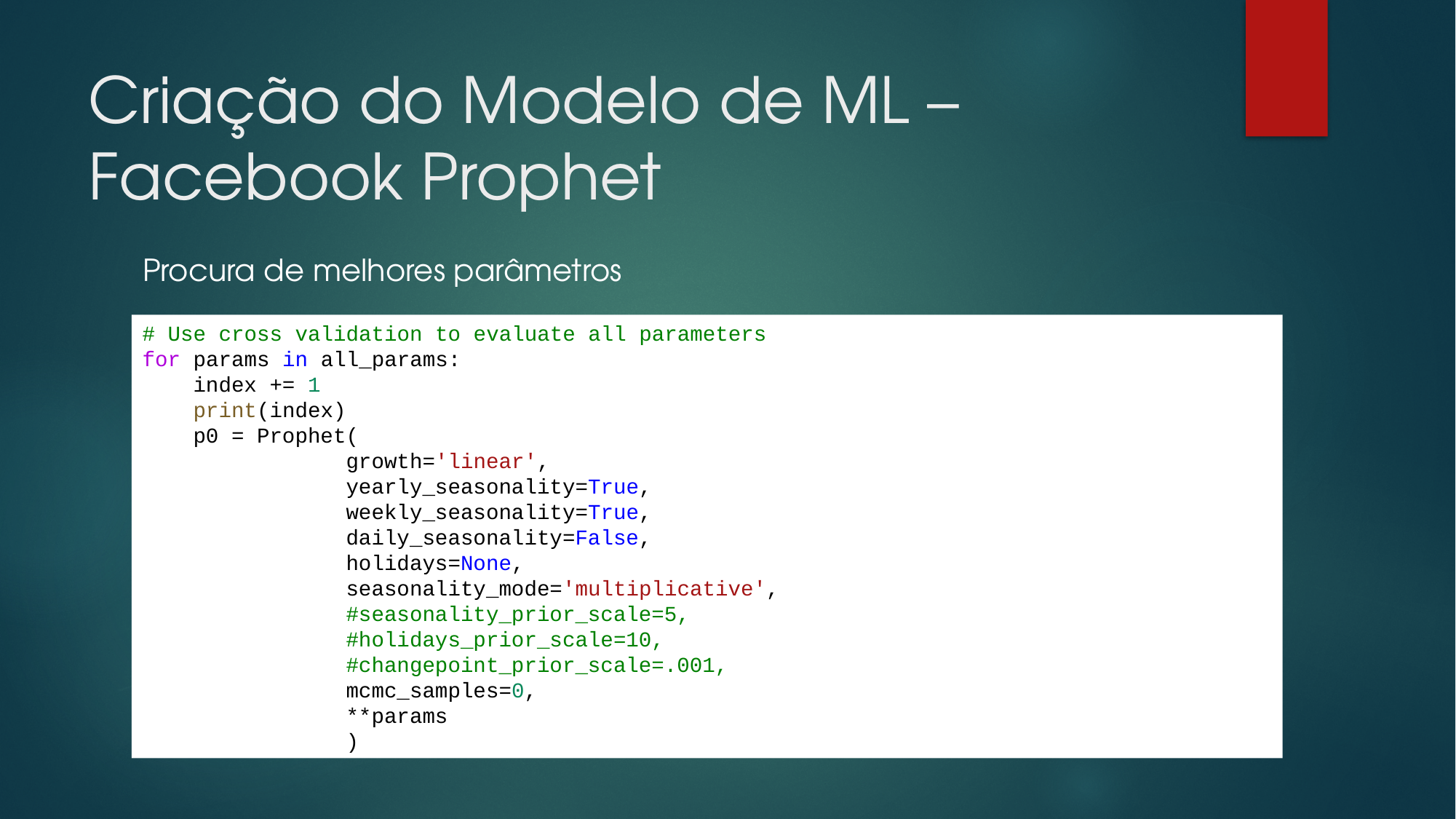

# Criação do Modelo de ML – Facebook Prophet
Procura de melhores parâmetros
# Use cross validation to evaluate all parameters
for params in all_params:
    index += 1
    print(index)
    p0 = Prophet(
                growth='linear',
                yearly_seasonality=True,
                weekly_seasonality=True,
                daily_seasonality=False,
                holidays=None,
                seasonality_mode='multiplicative',
                #seasonality_prior_scale=5,
                #holidays_prior_scale=10,
                #changepoint_prior_scale=.001,
                mcmc_samples=0,
                **params
                )